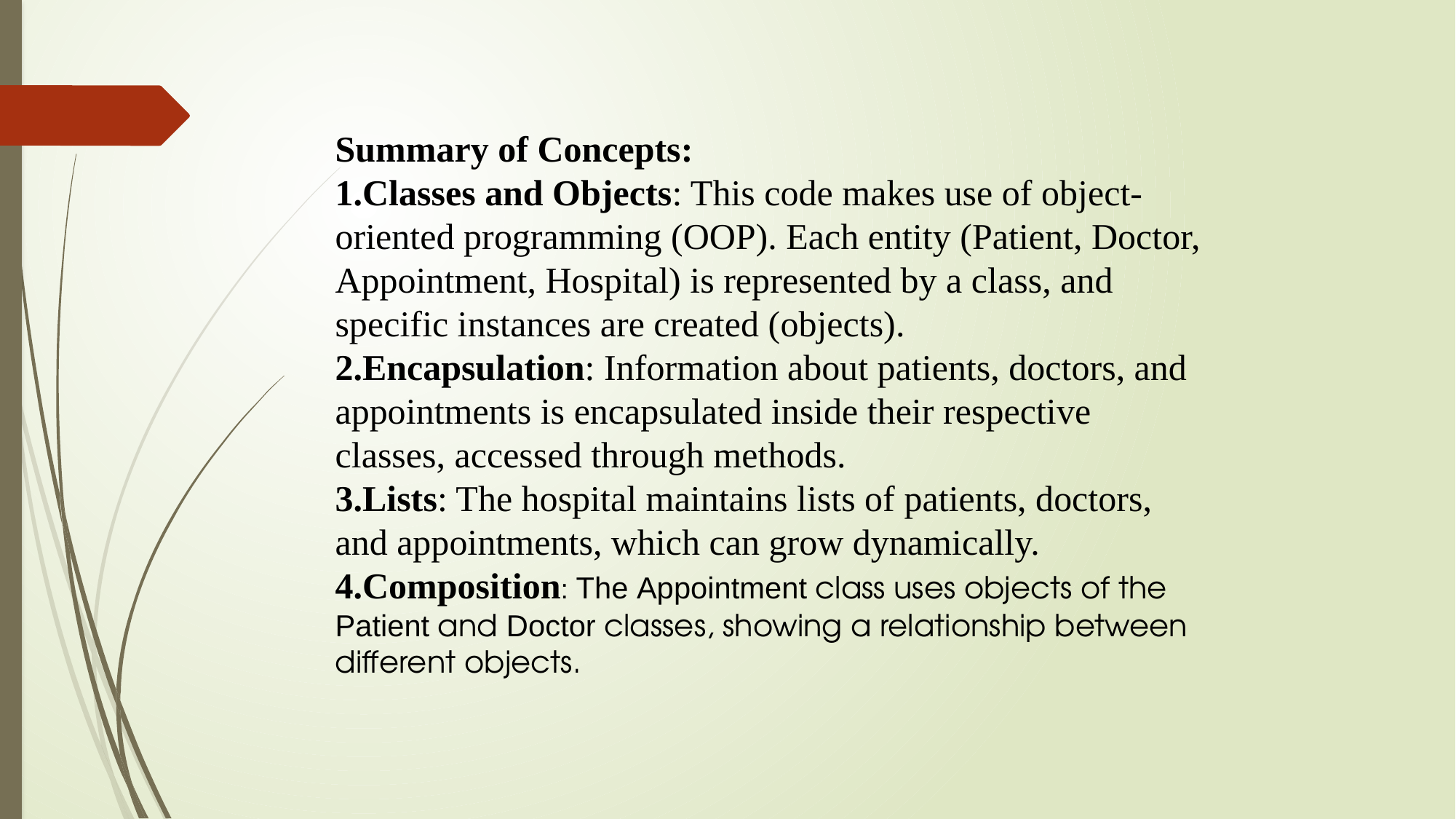

# Summary of Concepts:
Classes and Objects: This code makes use of object-oriented programming (OOP). Each entity (Patient, Doctor, Appointment, Hospital) is represented by a class, and specific instances are created (objects).
Encapsulation: Information about patients, doctors, and appointments is encapsulated inside their respective classes, accessed through methods.
Lists: The hospital maintains lists of patients, doctors, and appointments, which can grow dynamically.
Composition: The Appointment class uses objects of the Patient and Doctor classes, showing a relationship between different objects.